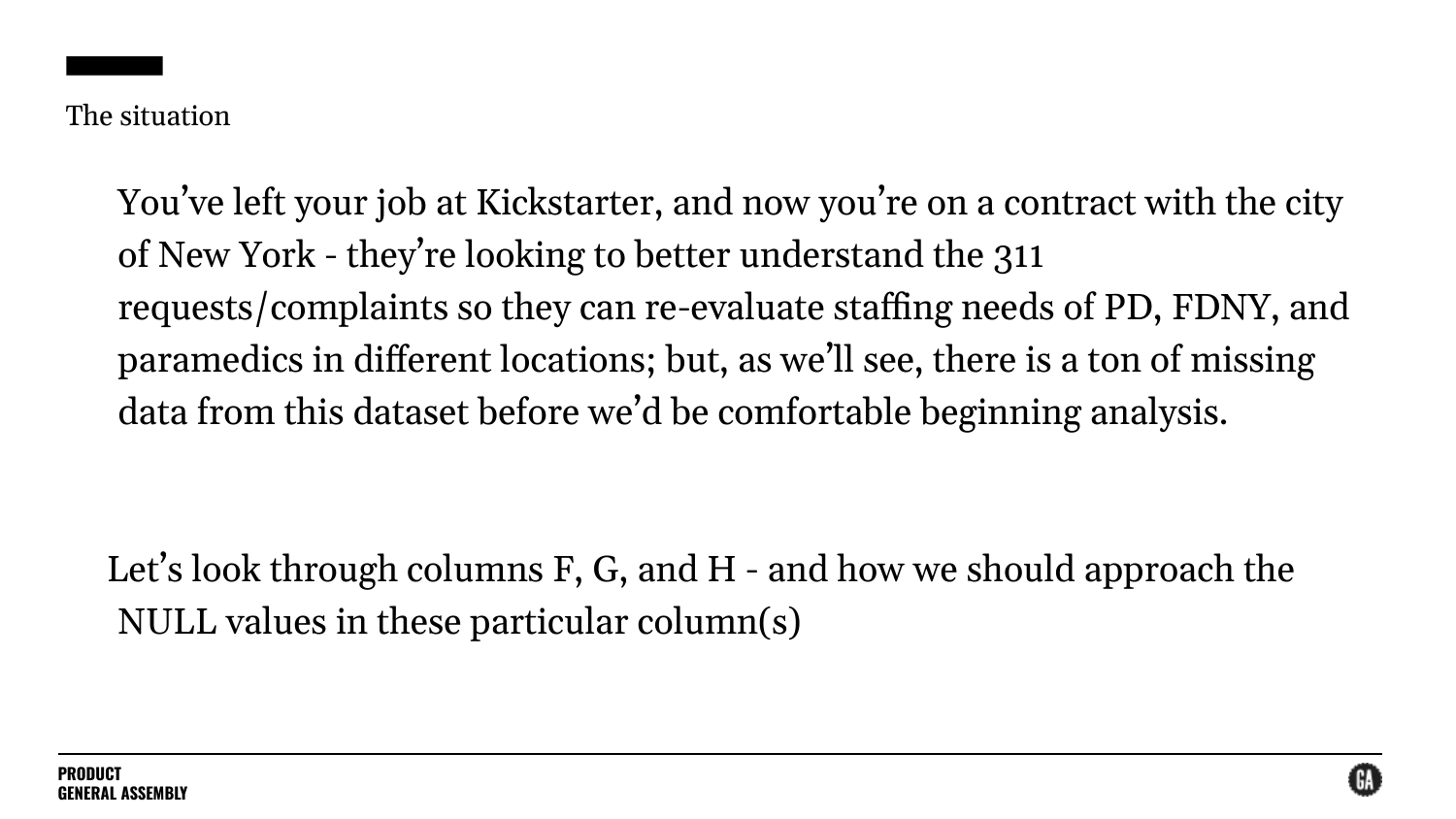

# The situation
You’ve left your job at Kickstarter, and now you’re on a contract with the city of New York - they’re looking to better understand the 311 requests/complaints so they can re-evaluate staffing needs of PD, FDNY, and paramedics in different locations; but, as we’ll see, there is a ton of missing data from this dataset before we’d be comfortable beginning analysis.

Let’s look through columns F, G, and H - and how we should approach the NULL values in these particular column(s)